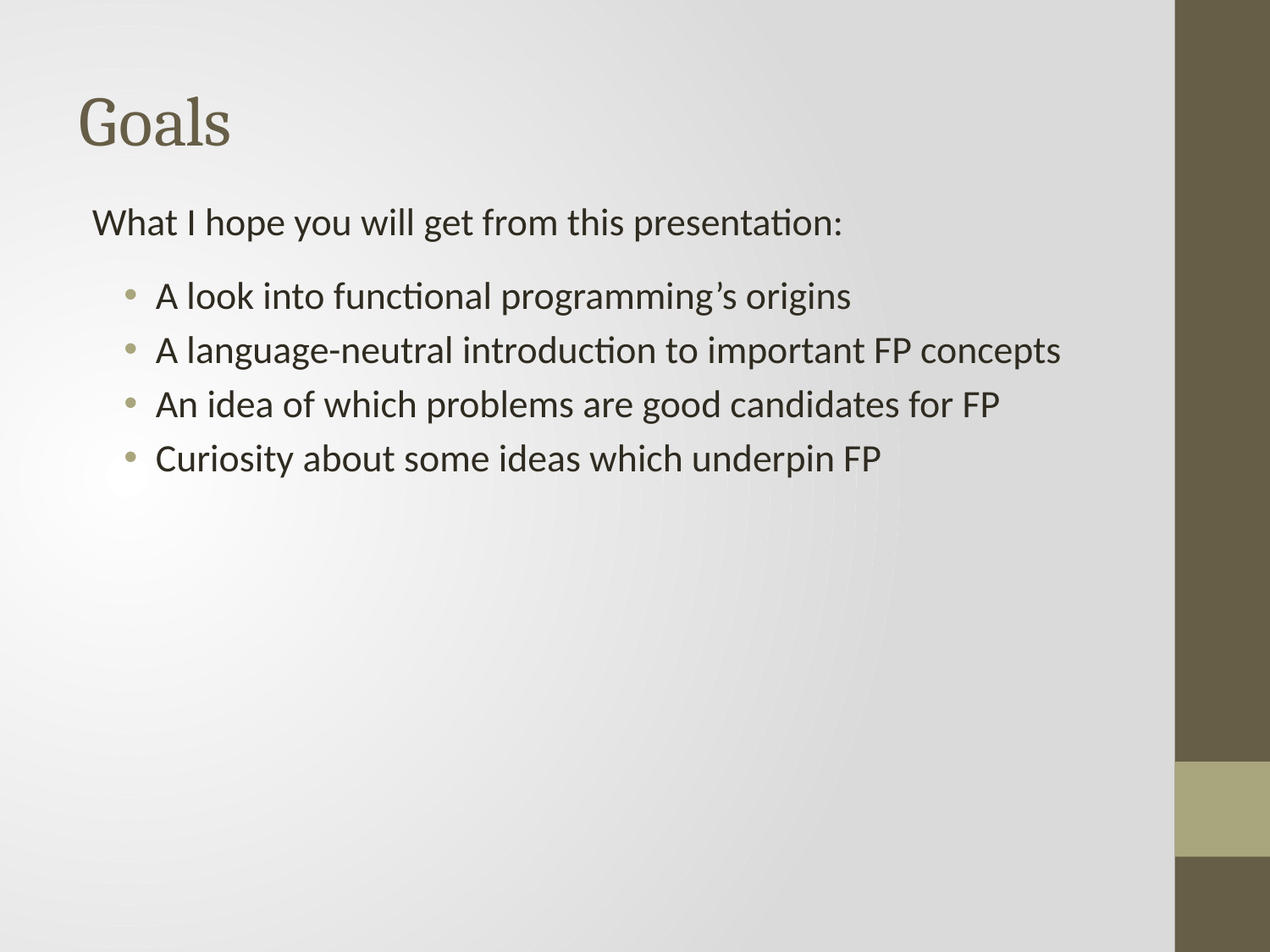

# Goals
What I hope you will get from this presentation:
A look into functional programming’s origins
A language-neutral introduction to important FP concepts
An idea of which problems are good candidates for FP
Curiosity about some ideas which underpin FP